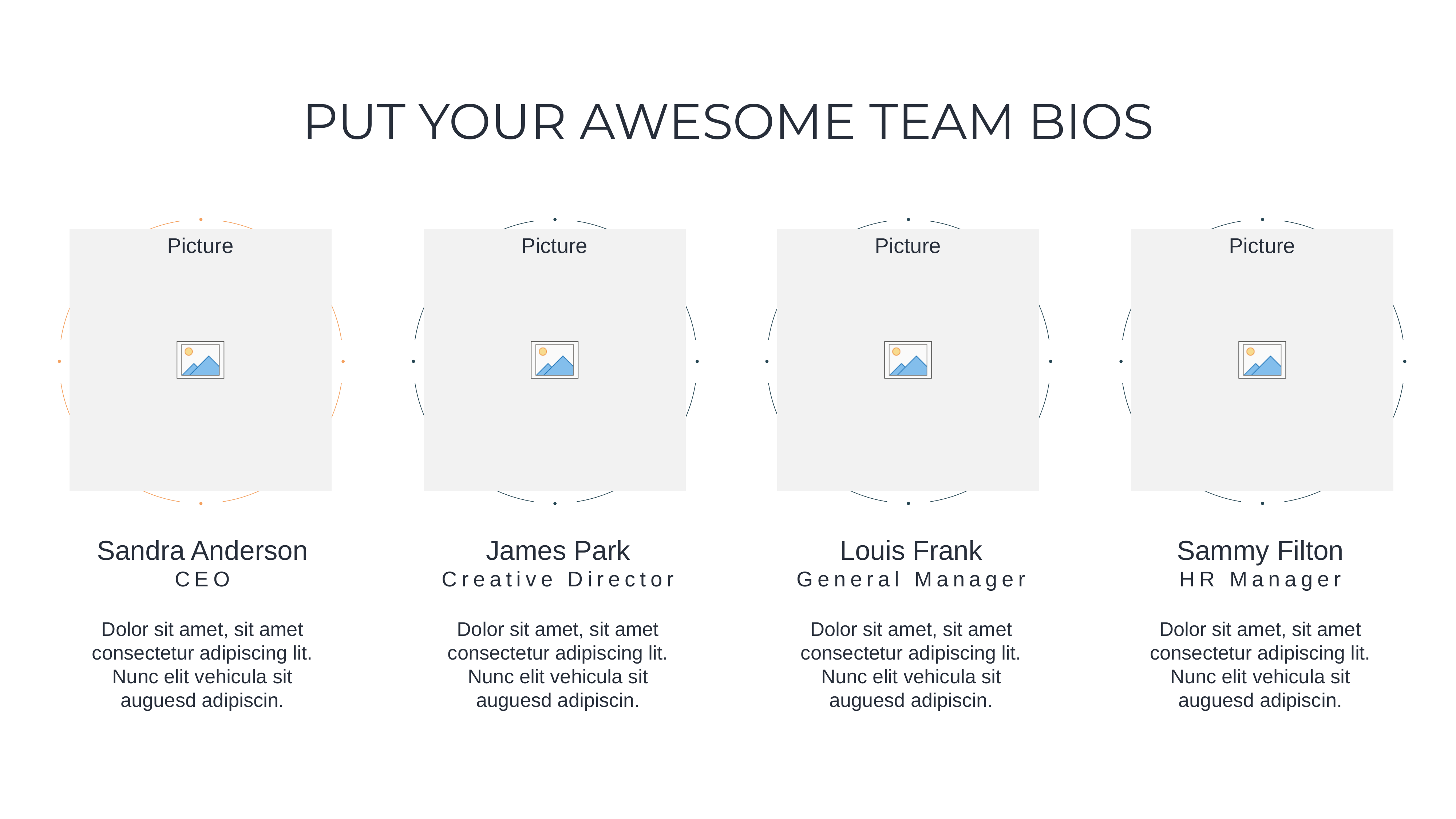

# PUT YOUR AWESOME TEAM BIOS

James Park
Creative Director

Dolor sit amet, sit amet consectetur adipiscing lit. Nunc elit vehicula sit auguesd adipiscin.
Louis Frank
General Manager

Dolor sit amet, sit amet consectetur adipiscing lit. Nunc elit vehicula sit auguesd adipiscin.
Sammy Filton
HR Manager

Dolor sit amet, sit amet consectetur adipiscing lit. Nunc elit vehicula sit auguesd adipiscin.
Sandra Anderson
CEO

Dolor sit amet, sit amet consectetur adipiscing lit. Nunc elit vehicula sit auguesd adipiscin.